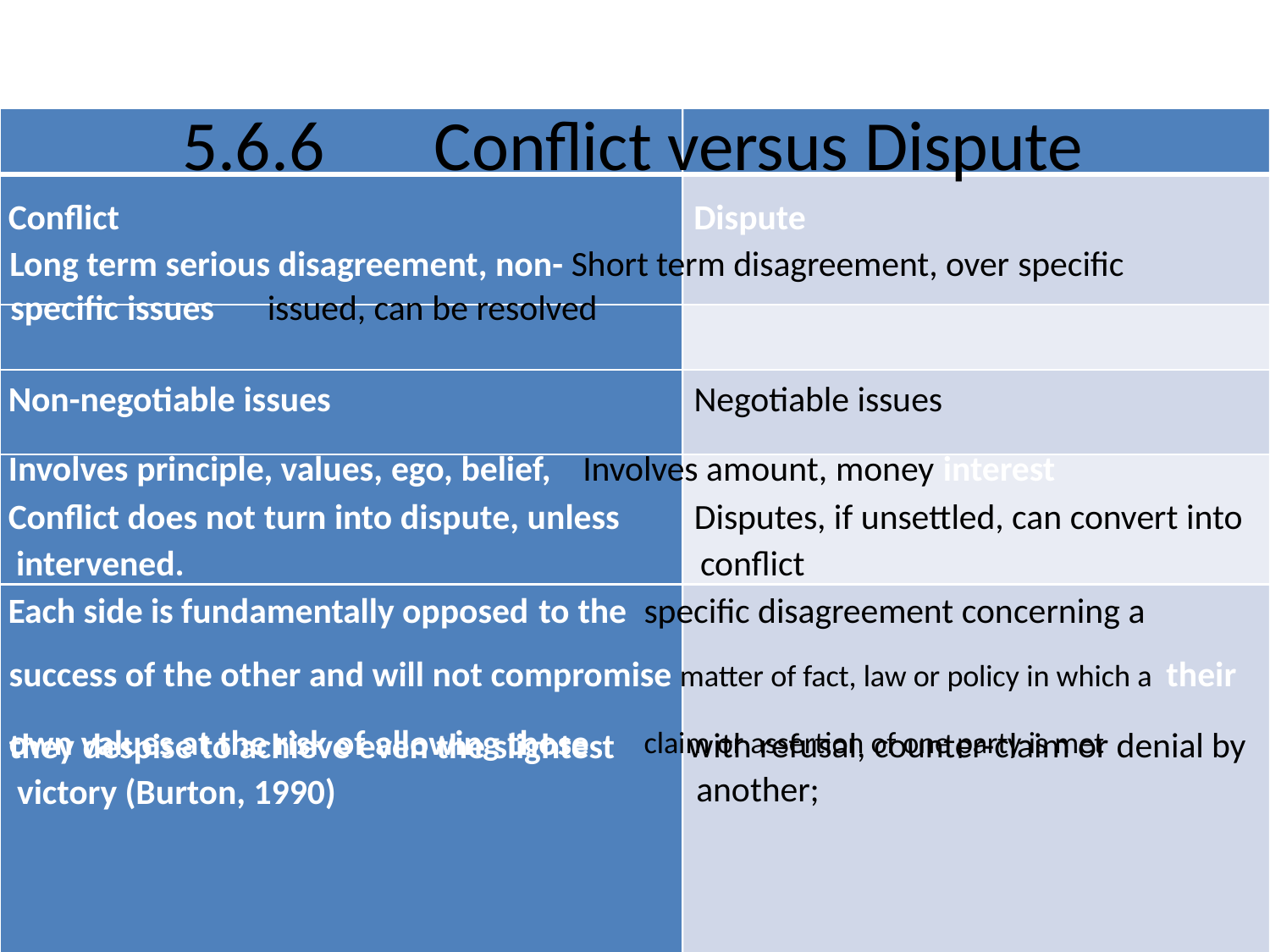

# 5.6.6	Conflict versus Dispute

Conflict	Dispute
Long term serious disagreement, non- Short term disagreement, over specific
specific issues	issued, can be resolved

Non-negotiable issues	Negotiable issues
Involves principle, values, ego, belief,	Involves amount, money interest
Conflict does not turn into dispute, unless  intervened.
Disputes, if unsettled, can convert into  conflict
Each side is fundamentally opposed to the	specific disagreement concerning a  success of the other and will not compromise matter of fact, law or policy in which a  their own values at the risk of allowing those	claim or assertion of one party is met
with refusal, counter-claim or denial by  another;
they despise to achieve even the slightest  victory (Burton, 1990)